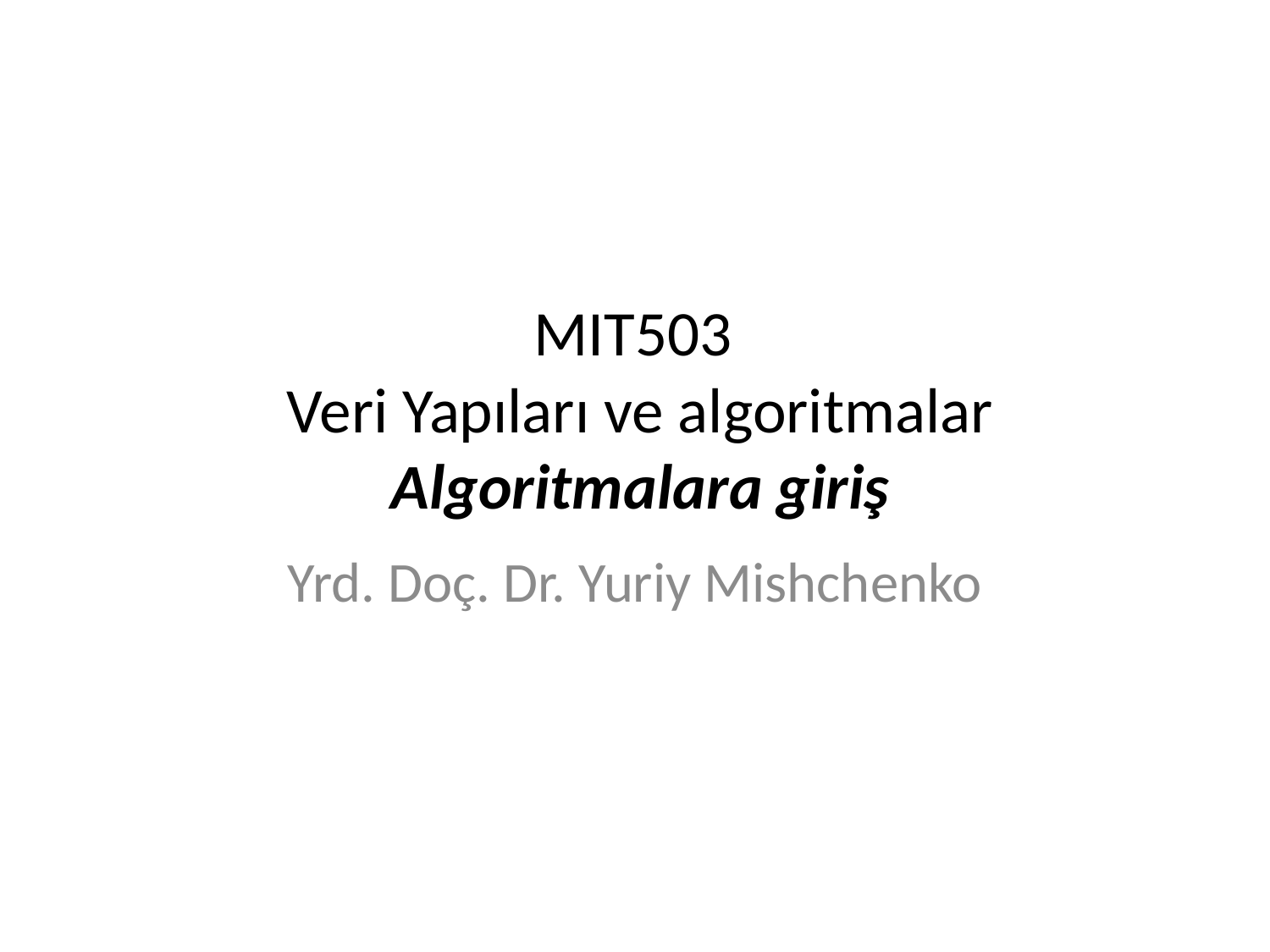

# MIT503 Veri Yapıları ve algoritmalar Algoritmalara giriş
Yrd. Doç. Dr. Yuriy Mishchenko